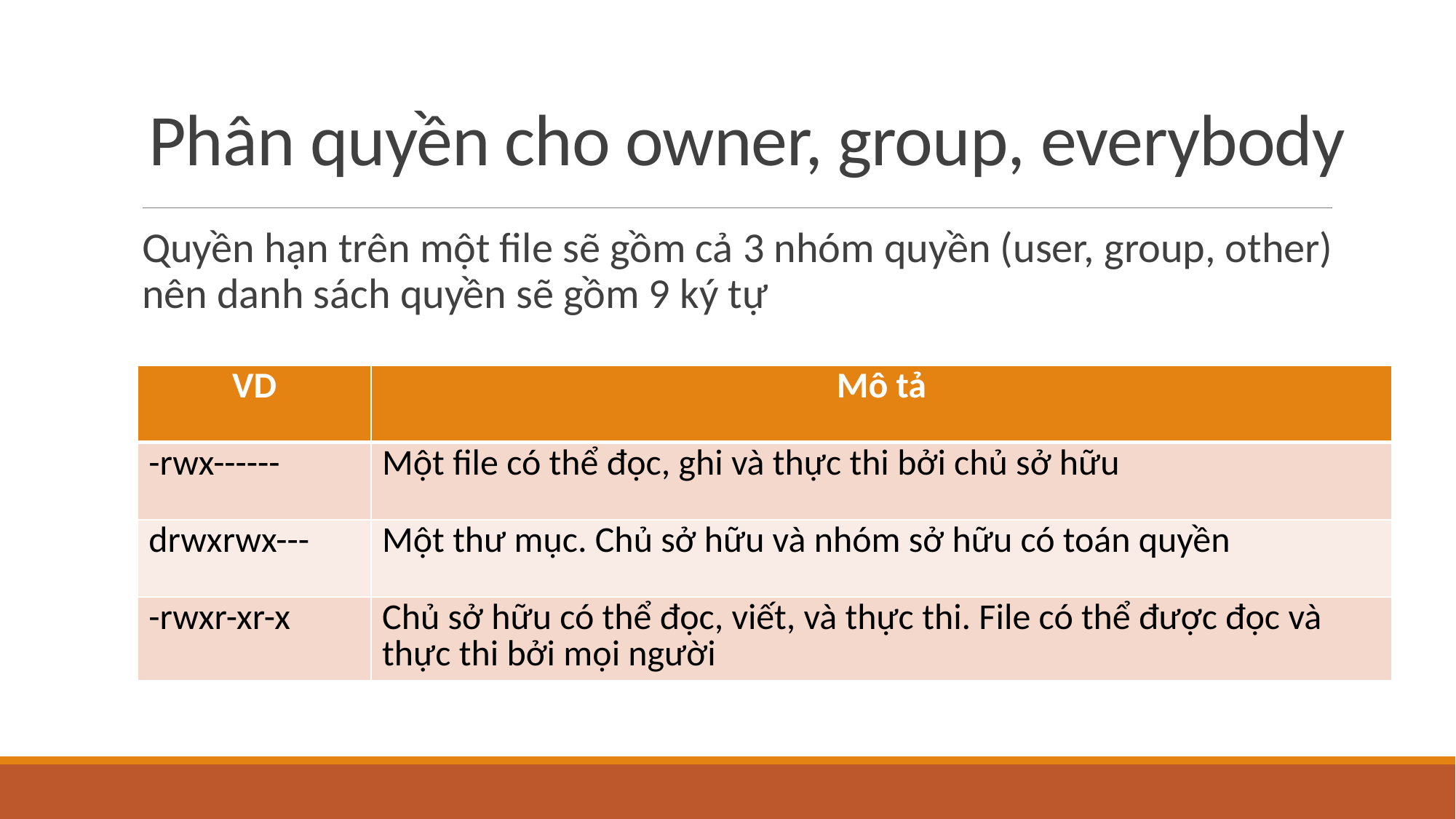

# Phân quyền cho owner, group, everybody
Quyền hạn trên một file sẽ gồm cả 3 nhóm quyền (user, group, other) nên danh sách quyền sẽ gồm 9 ký tự

| VD | Mô tả |
| --- | --- |
| -rwx------ | Một file có thể đọc, ghi và thực thi bởi chủ sở hữu |
| drwxrwx--- | Một thư mục. Chủ sở hữu và nhóm sở hữu có toán quyền |
| -rwxr-xr-x | Chủ sở hữu có thể đọc, viết, và thực thi. File có thể được đọc và thực thi bởi mọi người |